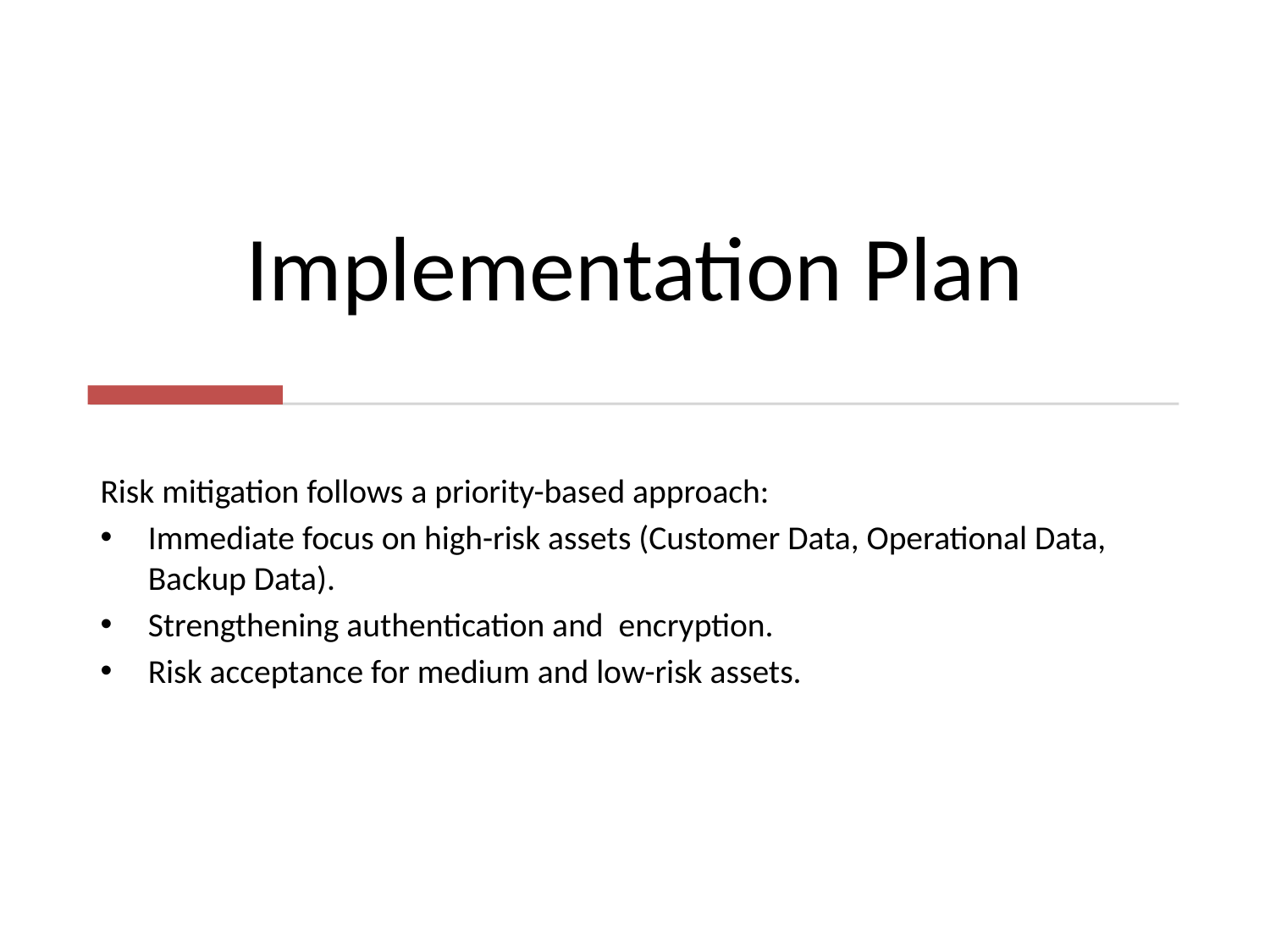

# Implementation Plan

Risk mitigation follows a priority-based approach:
Immediate focus on high-risk assets (Customer Data, Operational Data, Backup Data).
Strengthening authentication and  encryption.
Risk acceptance for medium and low-risk assets.